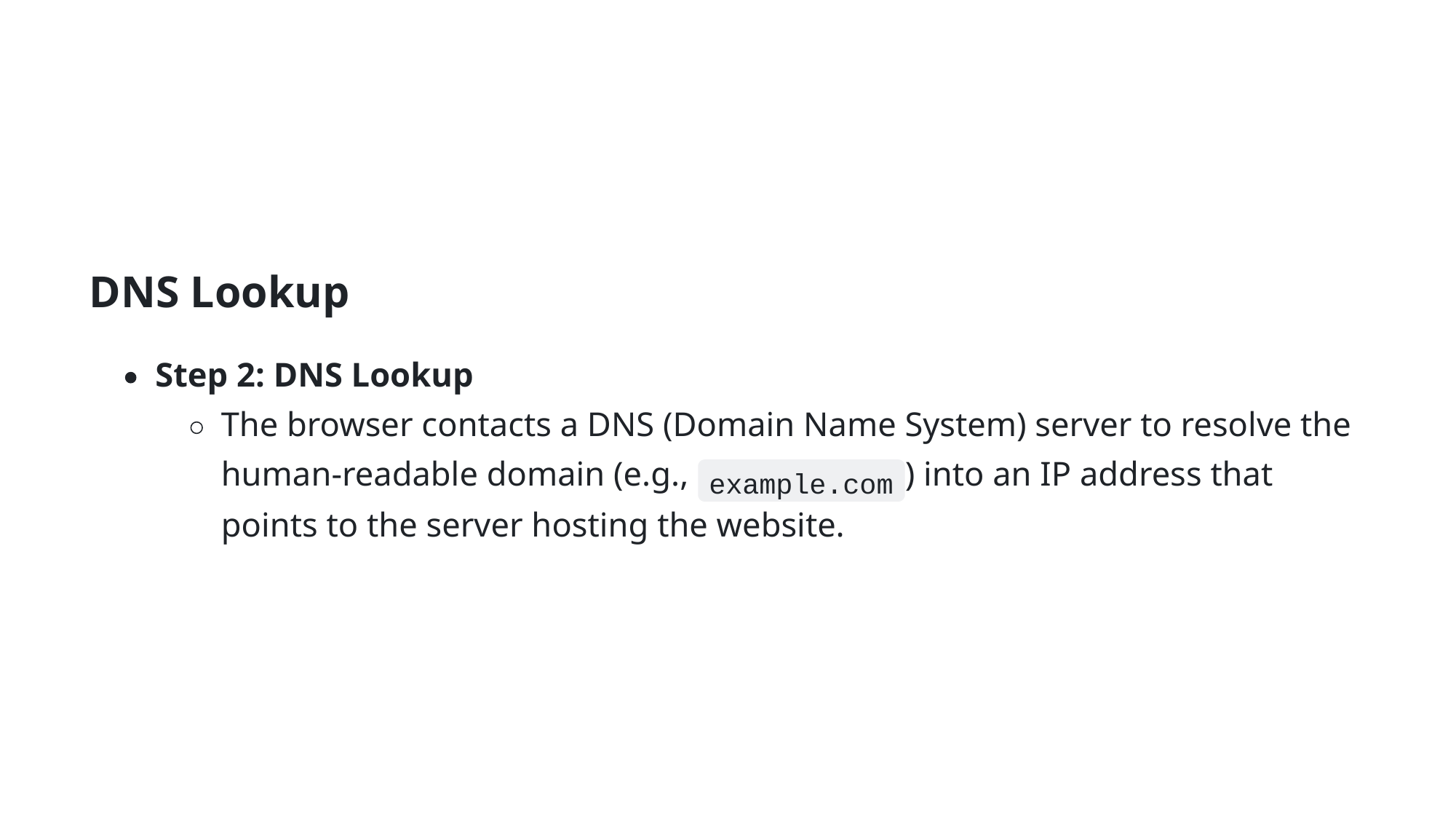

DNS Lookup
Step 2: DNS Lookup

The browser contacts a DNS (Domain Name System) server to resolve the

human-readable domain (e.g.,
) into an IP address that

example.com
points to the server hosting the website.